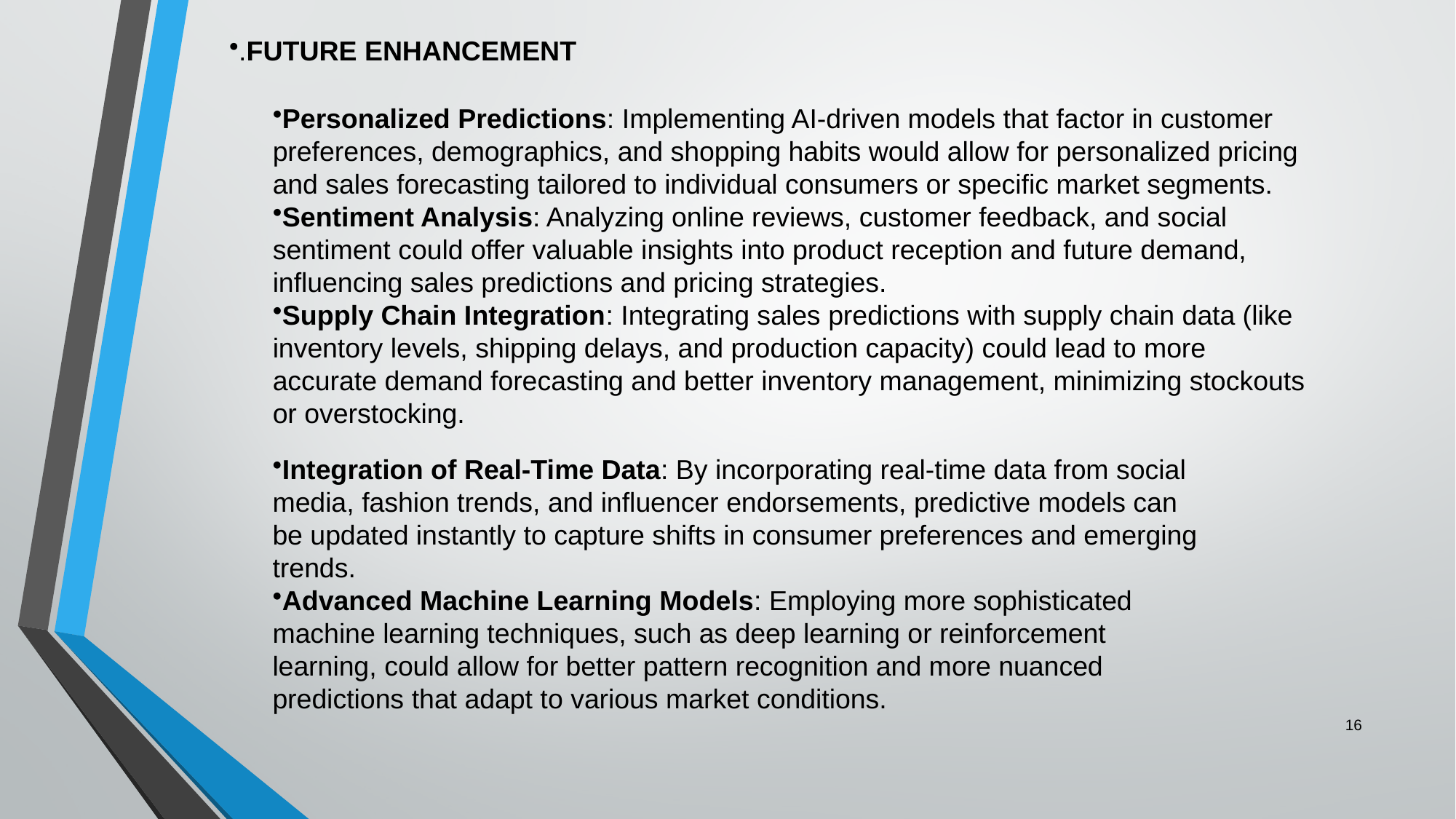

.FUTURE ENHANCEMENT
Personalized Predictions: Implementing AI-driven models that factor in customer preferences, demographics, and shopping habits would allow for personalized pricing and sales forecasting tailored to individual consumers or specific market segments.
Sentiment Analysis: Analyzing online reviews, customer feedback, and social sentiment could offer valuable insights into product reception and future demand, influencing sales predictions and pricing strategies.
Supply Chain Integration: Integrating sales predictions with supply chain data (like inventory levels, shipping delays, and production capacity) could lead to more accurate demand forecasting and better inventory management, minimizing stockouts or overstocking.
Integration of Real-Time Data: By incorporating real-time data from social media, fashion trends, and influencer endorsements, predictive models can be updated instantly to capture shifts in consumer preferences and emerging trends.
Advanced Machine Learning Models: Employing more sophisticated machine learning techniques, such as deep learning or reinforcement learning, could allow for better pattern recognition and more nuanced predictions that adapt to various market conditions.

16